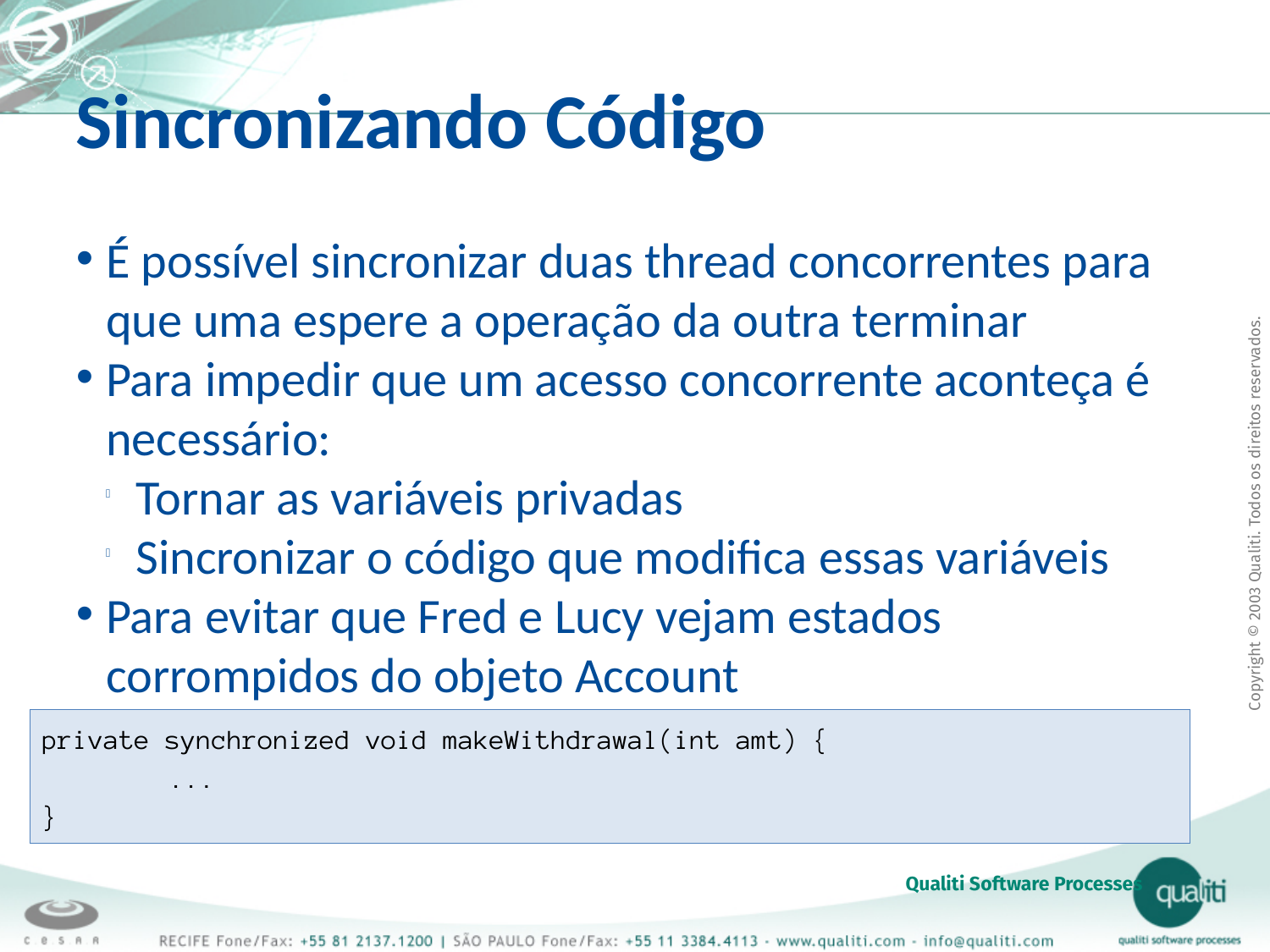

Sincronizando Código
É possível sincronizar duas thread concorrentes para que uma espere a operação da outra terminar
Para impedir que um acesso concorrente aconteça é necessário:
Tornar as variáveis privadas
Sincronizar o código que modifica essas variáveis
Para evitar que Fred e Lucy vejam estados corrompidos do objeto Account

private synchronized void makeWithdrawal(int amt) {
	...
}